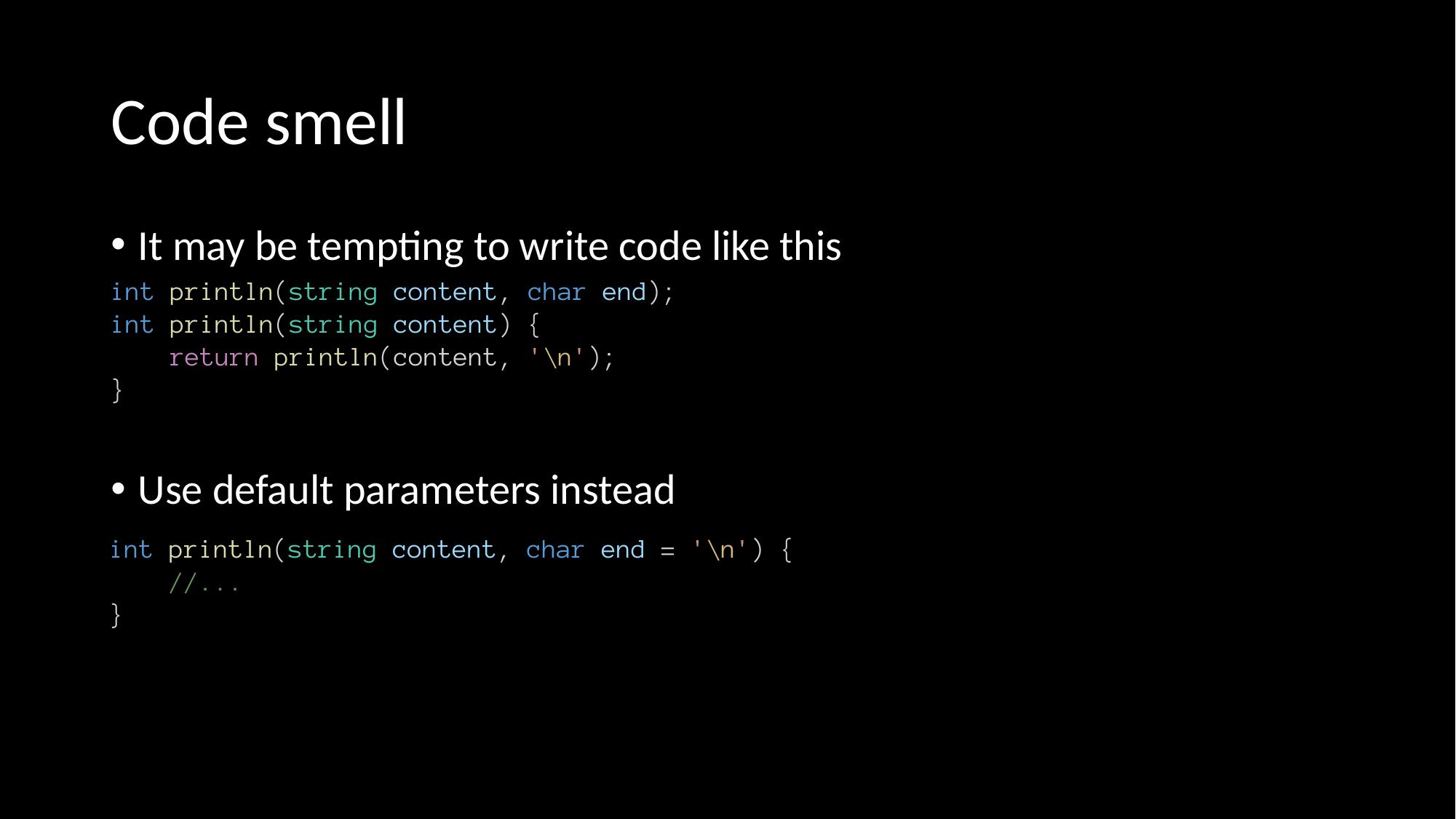

# Code smell
It may be tempting to write code like this

Use default parameters instead
int println(string content, char end);
int println(string content) {
    return println(content, '\n');
}
int println(string content, char end = '\n') {
    //...
}